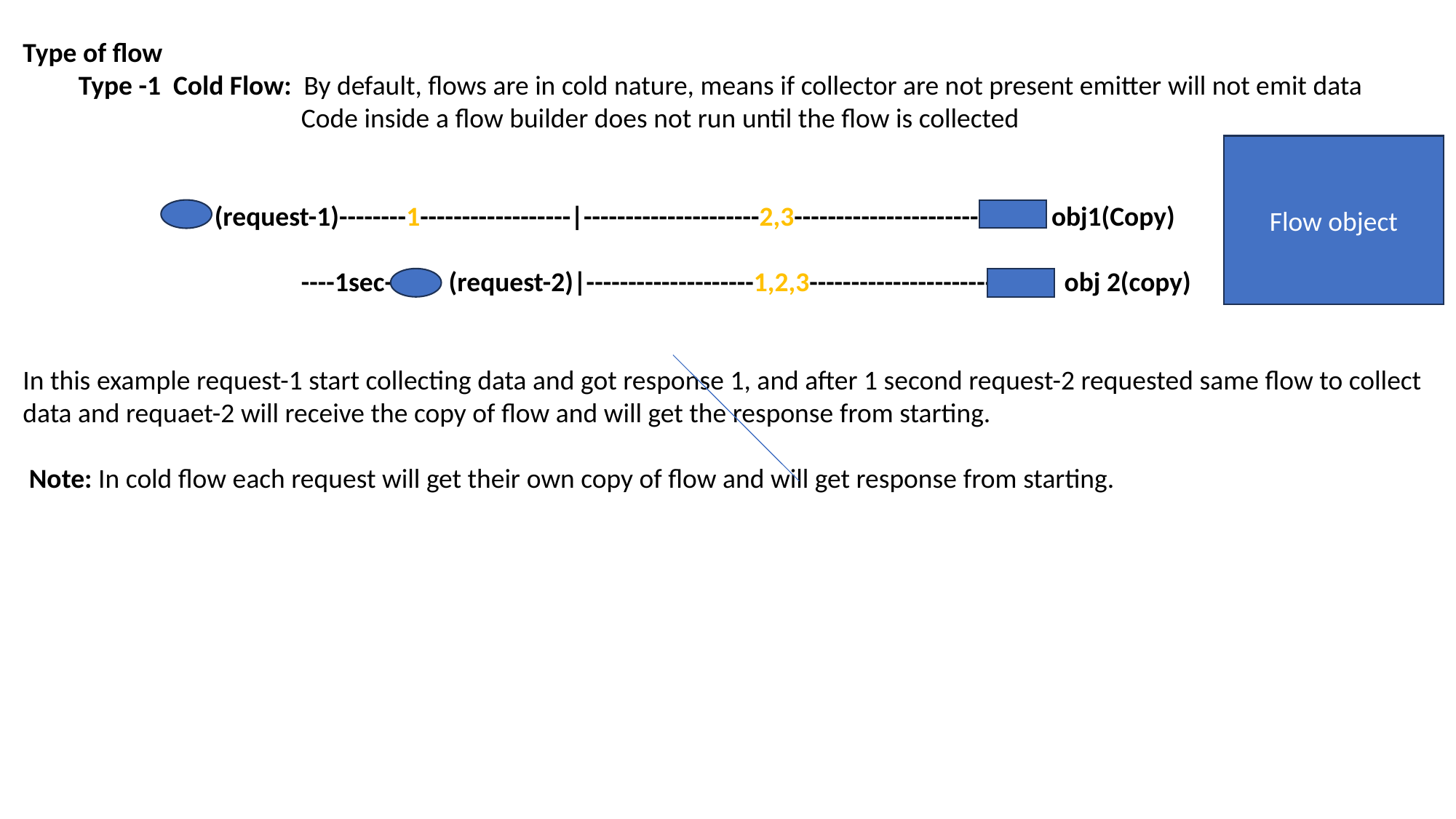

Type of flow
         Type -1  Cold Flow:  By default, flows are in cold nature, means if collector are not present emitter will not emit data
                                             Code inside a flow builder does not run until the flow is collected

                               (request-1)--------1------------------|---------------------2,3------------------------------ obj1(Copy)

                                             ----1sec-         (request-2)|--------------------1,2,3-----------------------------  obj 2(copy)

In this example request-1 start collecting data and got response 1, and after 1 second request-2 requested same flow to collect data and requaet-2 will receive the copy of flow and will get the response from starting.

 Note: In cold flow each request will get their own copy of flow and will get response from starting.

Flow object